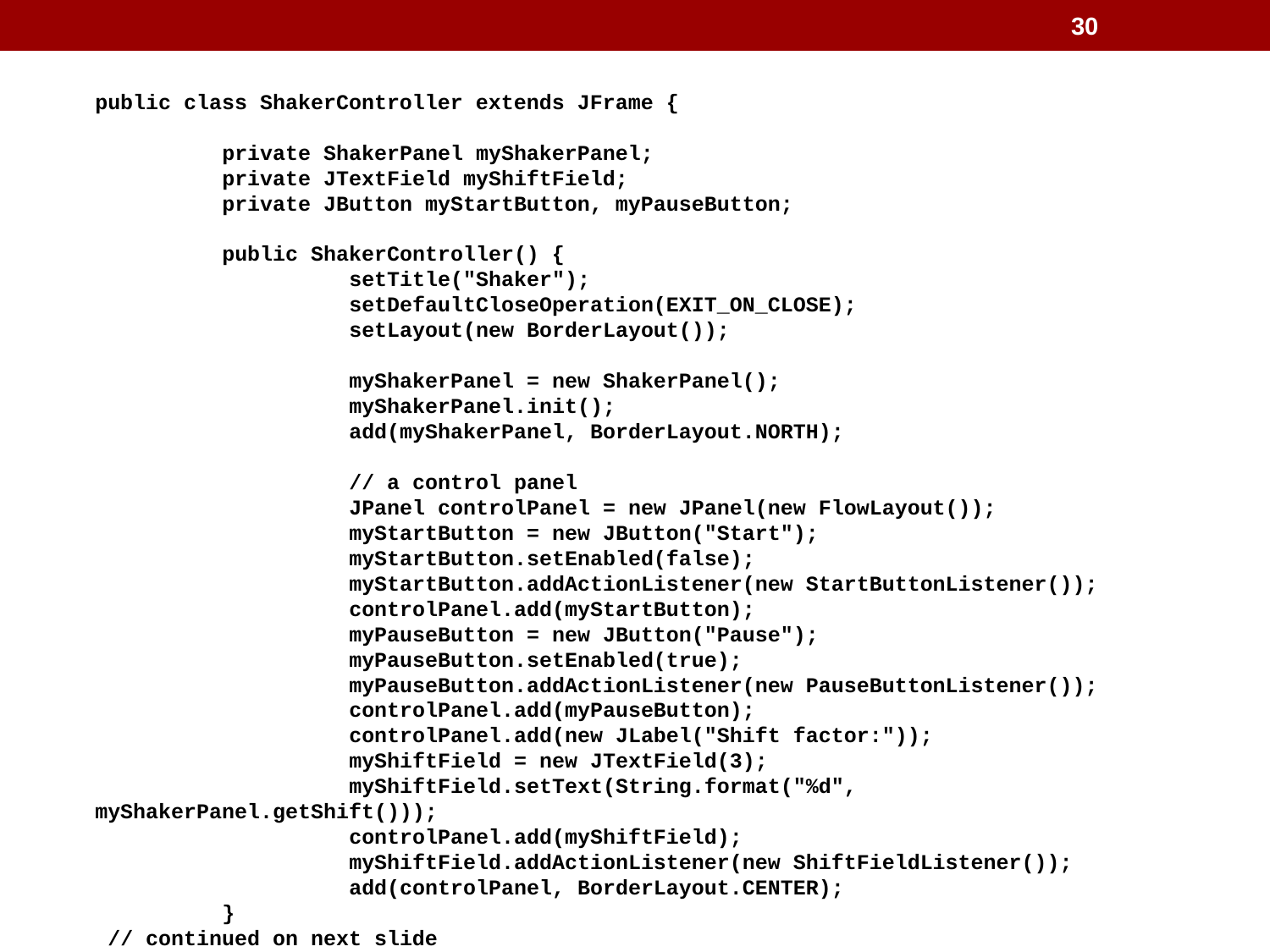

30
public class ShakerController extends JFrame {

	private ShakerPanel myShakerPanel;
	private JTextField myShiftField;
	private JButton myStartButton, myPauseButton;

	public ShakerController() {
		setTitle("Shaker");
		setDefaultCloseOperation(EXIT_ON_CLOSE);
		setLayout(new BorderLayout());

		myShakerPanel = new ShakerPanel();
		myShakerPanel.init();
		add(myShakerPanel, BorderLayout.NORTH);

		// a control panel
		JPanel controlPanel = new JPanel(new FlowLayout());
		myStartButton = new JButton("Start");
		myStartButton.setEnabled(false);
		myStartButton.addActionListener(new StartButtonListener());
		controlPanel.add(myStartButton);
		myPauseButton = new JButton("Pause");
		myPauseButton.setEnabled(true);
		myPauseButton.addActionListener(new PauseButtonListener());
		controlPanel.add(myPauseButton);
		controlPanel.add(new JLabel("Shift factor:"));
		myShiftField = new JTextField(3);
		myShiftField.setText(String.format("%d", myShakerPanel.getShift()));
		controlPanel.add(myShiftField);
		myShiftField.addActionListener(new ShiftFieldListener());
		add(controlPanel, BorderLayout.CENTER);
	}
 // continued on next slide